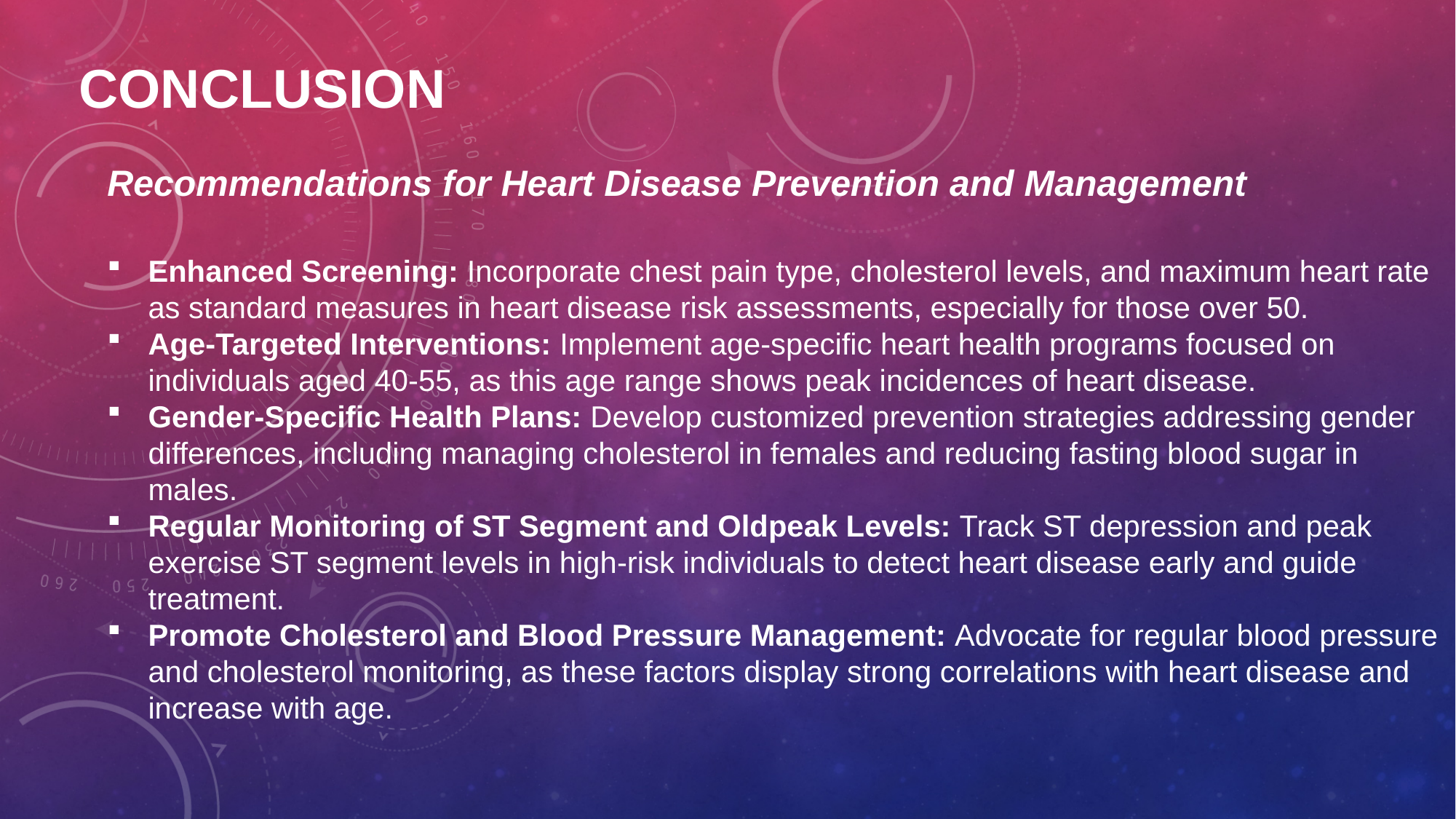

CONCLUSION
Recommendations for Heart Disease Prevention and Management

Enhanced Screening: Incorporate chest pain type, cholesterol levels, and maximum heart rate as standard measures in heart disease risk assessments, especially for those over 50.
Age-Targeted Interventions: Implement age-specific heart health programs focused on individuals aged 40-55, as this age range shows peak incidences of heart disease.
Gender-Specific Health Plans: Develop customized prevention strategies addressing gender differences, including managing cholesterol in females and reducing fasting blood sugar in males.
Regular Monitoring of ST Segment and Oldpeak Levels: Track ST depression and peak exercise ST segment levels in high-risk individuals to detect heart disease early and guide treatment.
Promote Cholesterol and Blood Pressure Management: Advocate for regular blood pressure and cholesterol monitoring, as these factors display strong correlations with heart disease and increase with age.